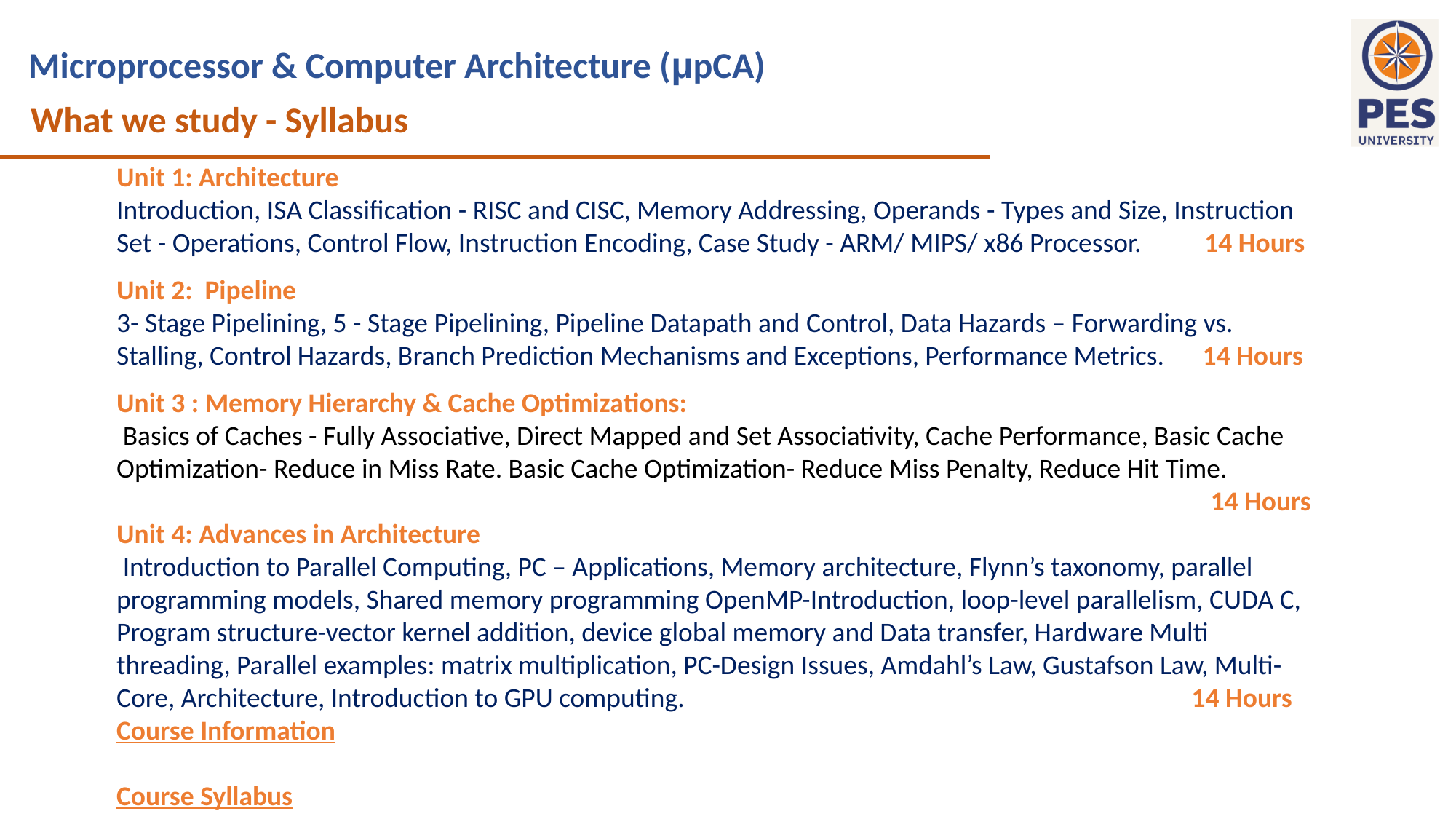

What we study - Syllabus
Unit 1: Architecture
Introduction, ISA Classification - RISC and CISC, Memory Addressing, Operands - Types and Size, Instruction Set - Operations, Control Flow, Instruction Encoding, Case Study - ARM/ MIPS/ x86 Processor.          14 Hours

Unit 2:  Pipeline
3- Stage Pipelining, 5 - Stage Pipelining, Pipeline Datapath and Control, Data Hazards – Forwarding vs. Stalling, Control Hazards, Branch Prediction Mechanisms and Exceptions, Performance Metrics.      14 Hours

Unit 3 : Memory Hierarchy & Cache Optimizations:
 Basics of Caches - Fully Associative, Direct Mapped and Set Associativity, Cache Performance, Basic Cache Optimization- Reduce in Miss Rate. Basic Cache Optimization- Reduce Miss Penalty, Reduce Hit Time.   		               					                                                                       14 Hours
Unit 4: Advances in Architecture
 Introduction to Parallel Computing, PC – Applications, Memory architecture, Flynn’s taxonomy, parallel programming models, Shared memory programming OpenMP-Introduction, loop-level parallelism, CUDA C, Program structure-vector kernel addition, device global memory and Data transfer, Hardware Multi threading, Parallel examples: matrix multiplication, PC-Design Issues, Amdahl’s Law, Gustafson Law, Multi-Core, Architecture, Introduction to GPU computing. 				               14 Hours
Course Information

Course Syllabus